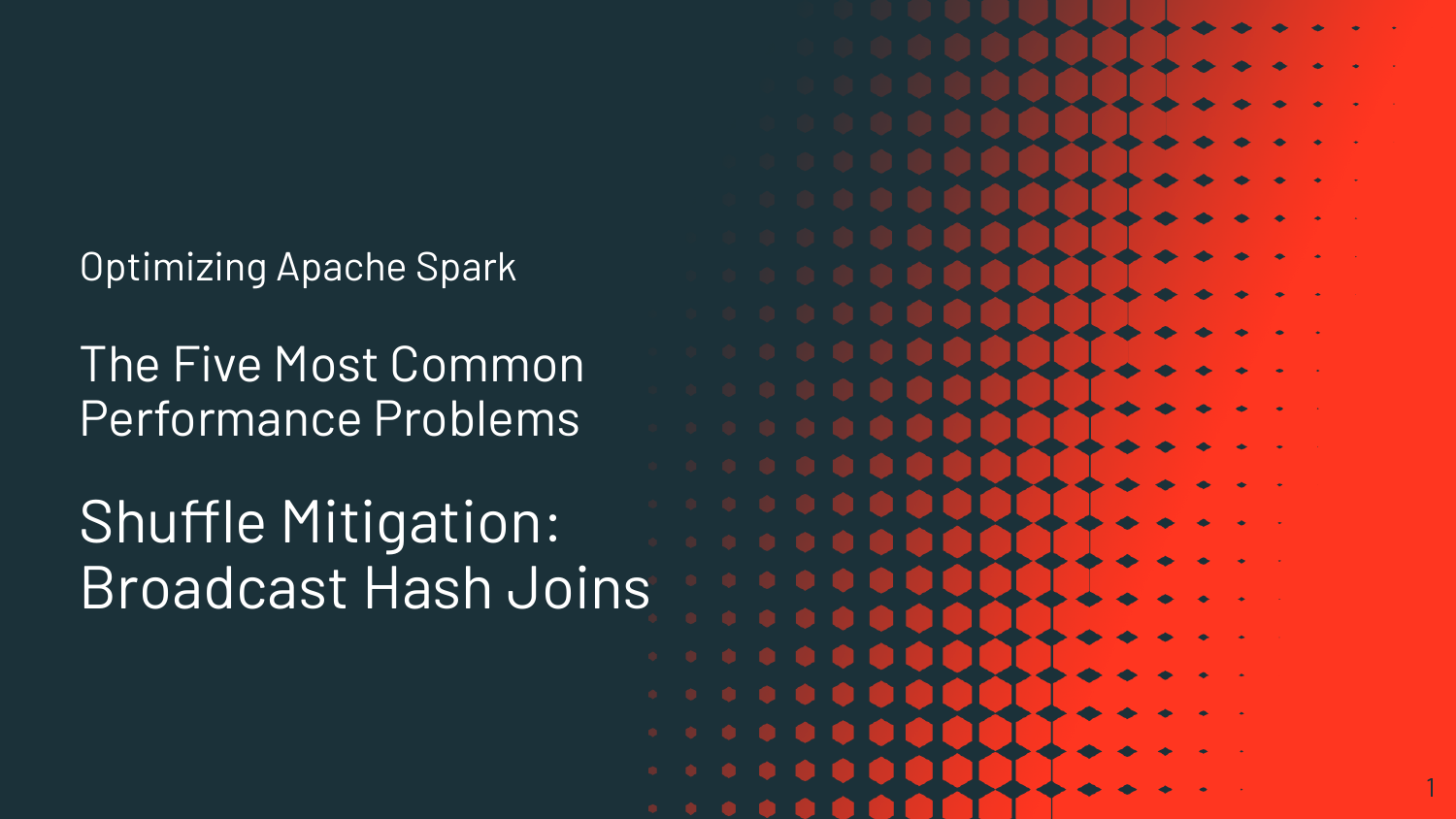

Optimizing Apache Spark
The Five Most Common
Performance Problems

Shuffle Mitigation:
Broadcast Hash Joins
1